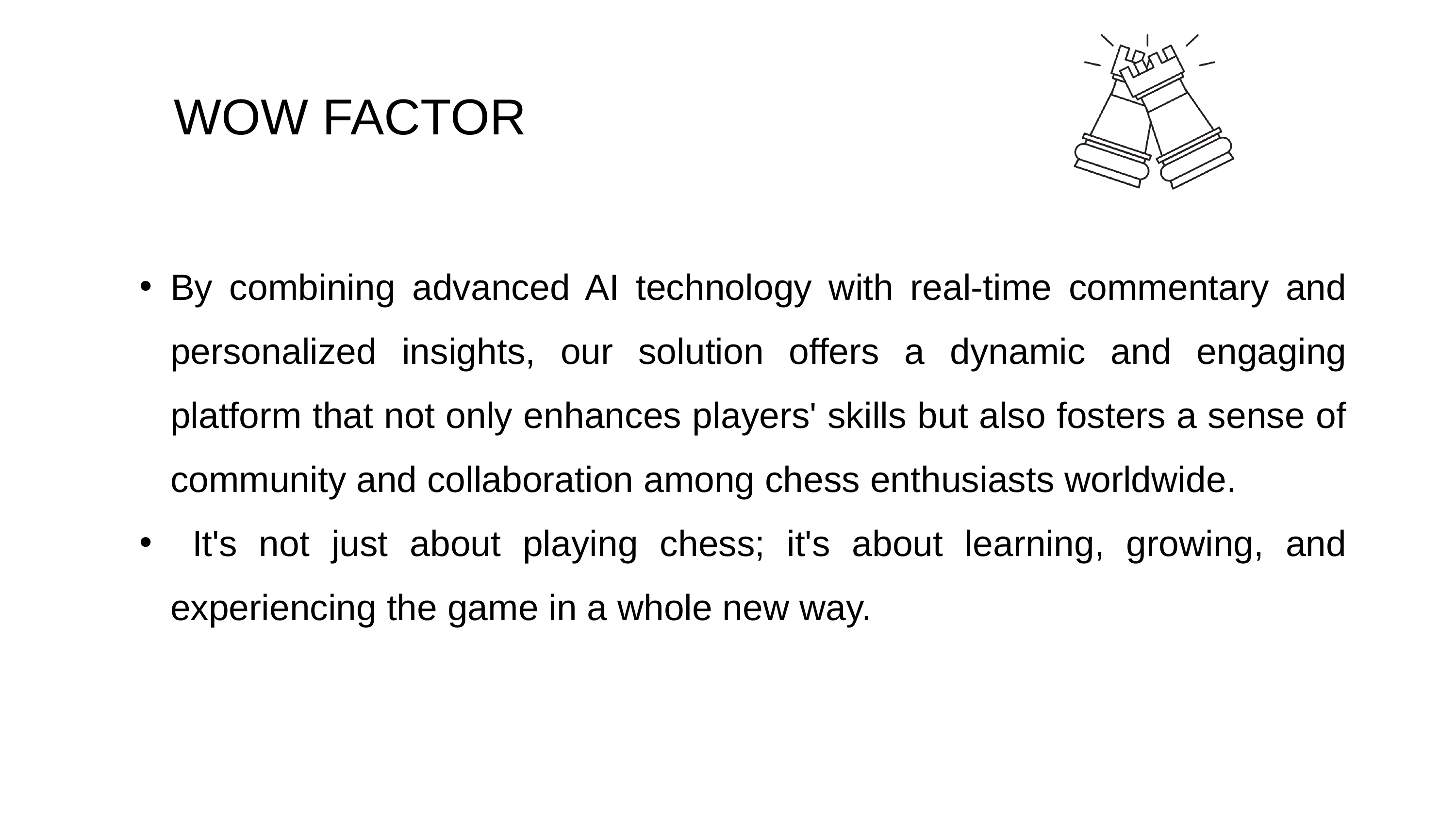

WOW FACTOR
By combining advanced AI technology with real-time commentary and personalized insights, our solution offers a dynamic and engaging platform that not only enhances players' skills but also fosters a sense of community and collaboration among chess enthusiasts worldwide.
 It's not just about playing chess; it's about learning, growing, and experiencing the game in a whole new way.